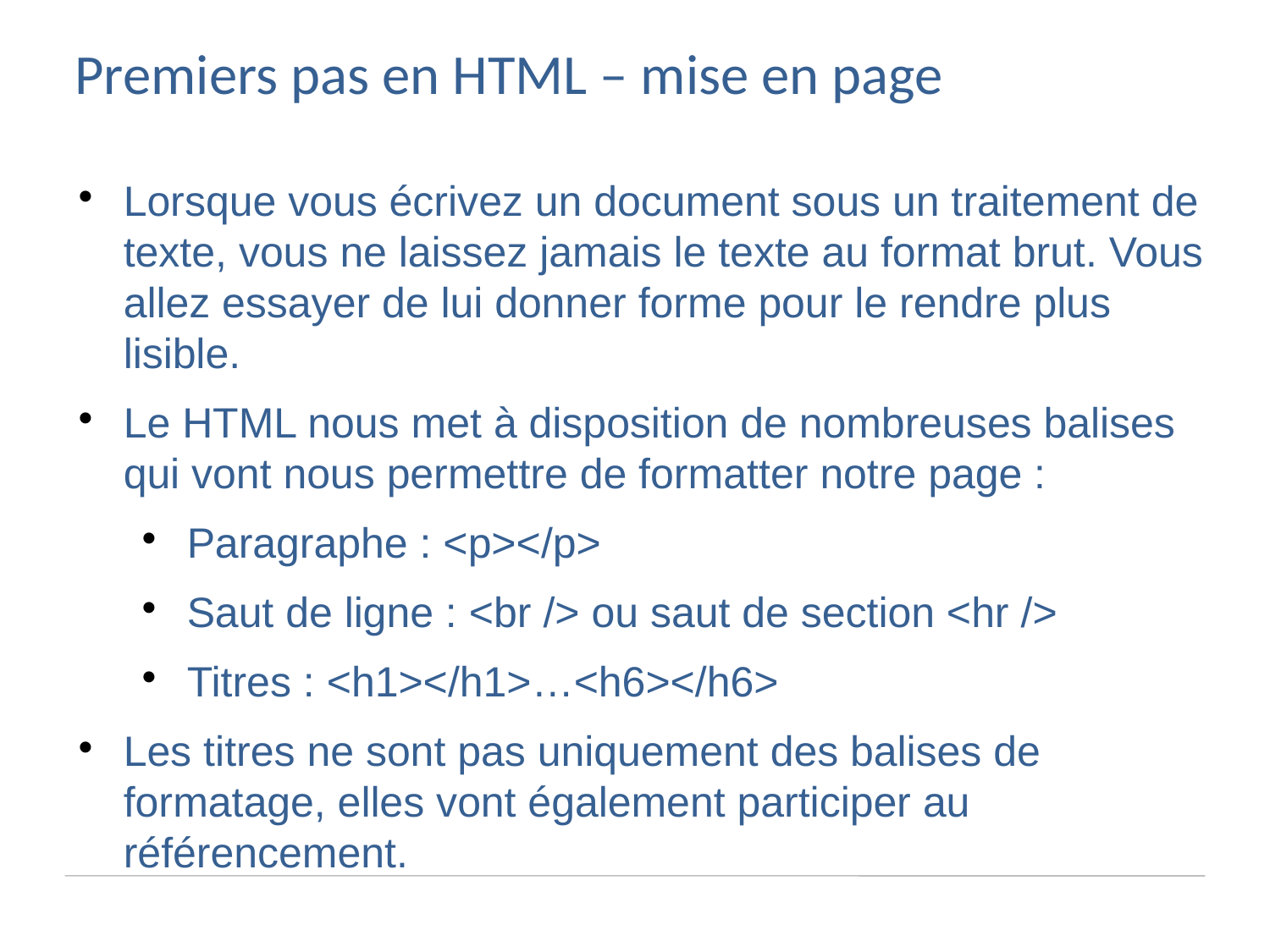

Premiers pas en HTML – mise en page
Lorsque vous écrivez un document sous un traitement de texte, vous ne laissez jamais le texte au format brut. Vous allez essayer de lui donner forme pour le rendre plus lisible.
Le HTML nous met à disposition de nombreuses balises qui vont nous permettre de formatter notre page :
Paragraphe : <p></p>
Saut de ligne : <br /> ou saut de section <hr />
Titres : <h1></h1>…<h6></h6>
Les titres ne sont pas uniquement des balises de formatage, elles vont également participer au référencement.